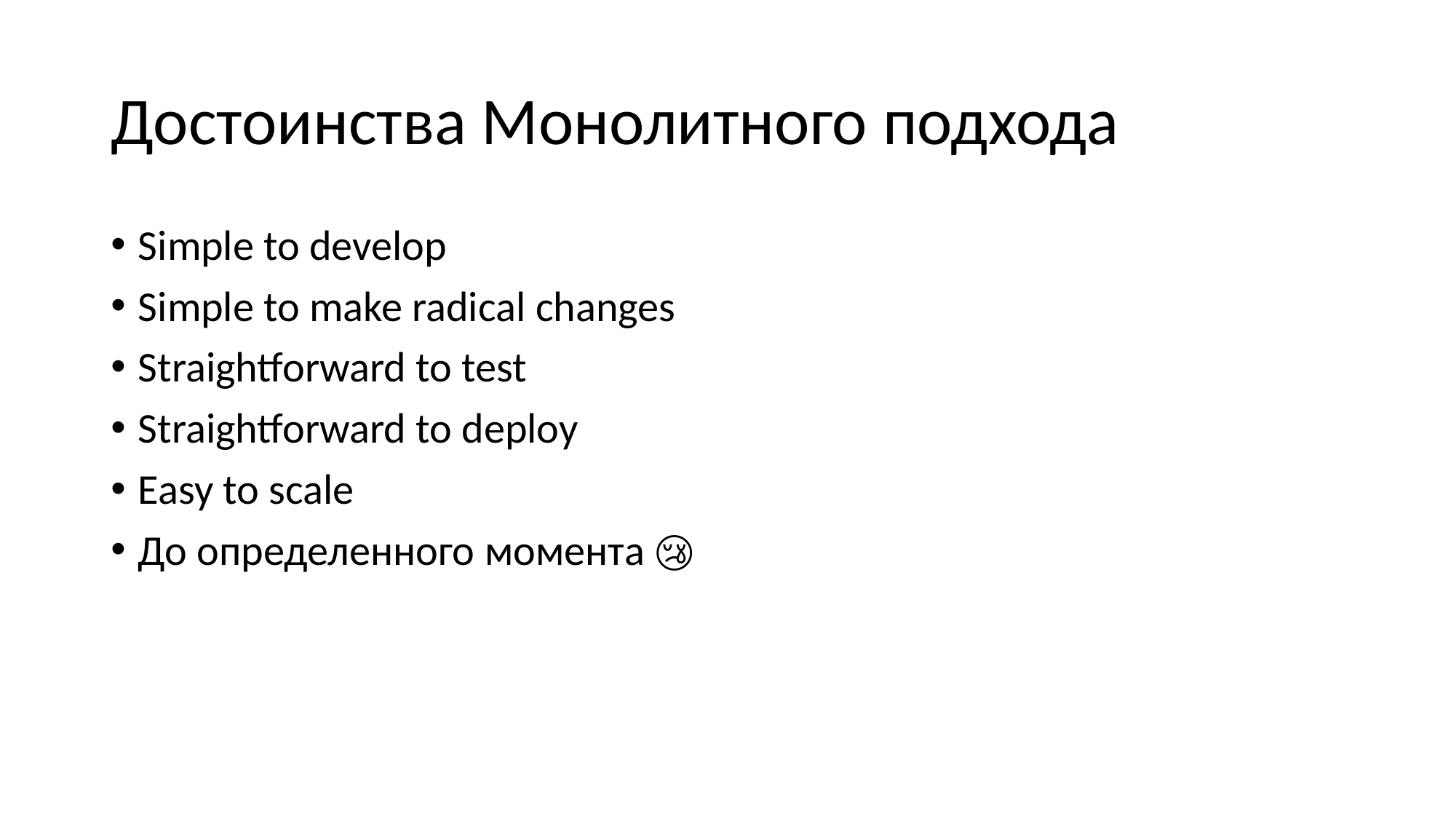

# Достоинства Монолитного подхода
Simple to develop
Simple to make radical changes
Straightforward to test
Straightforward to deploy
Easy to scale
До определенного момента 😢